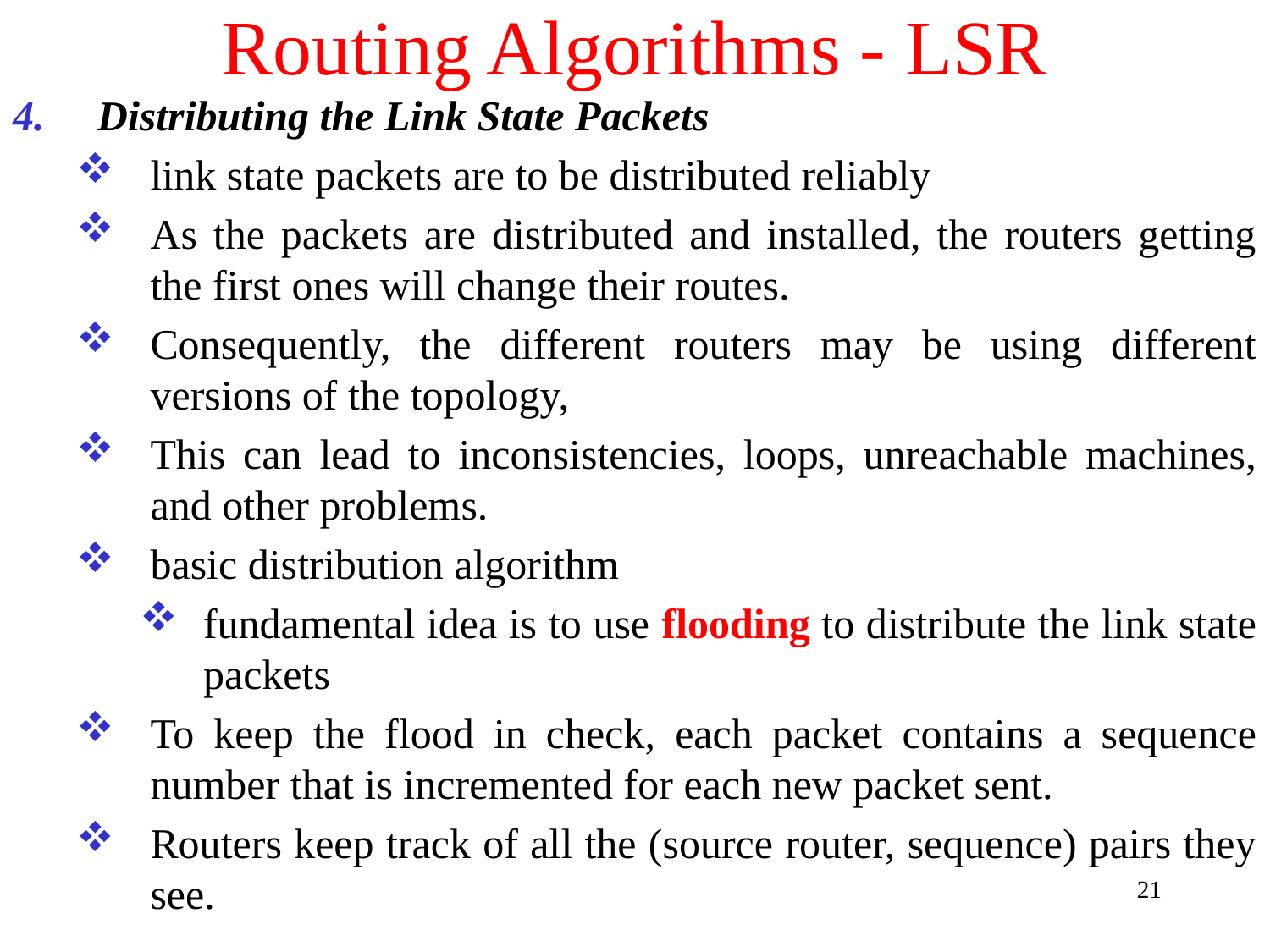

# Routing Algorithms - LSR
Distributing the Link State Packets
link state packets are to be distributed reliably
As the packets are distributed and installed, the routers getting the first ones will change their routes.
Consequently, the different routers may be using different versions of the topology,
This can lead to inconsistencies, loops, unreachable machines, and other problems.
basic distribution algorithm
fundamental idea is to use flooding to distribute the link state packets
To keep the flood in check, each packet contains a sequence number that is incremented for each new packet sent.
Routers keep track of all the (source router, sequence) pairs they see.
21